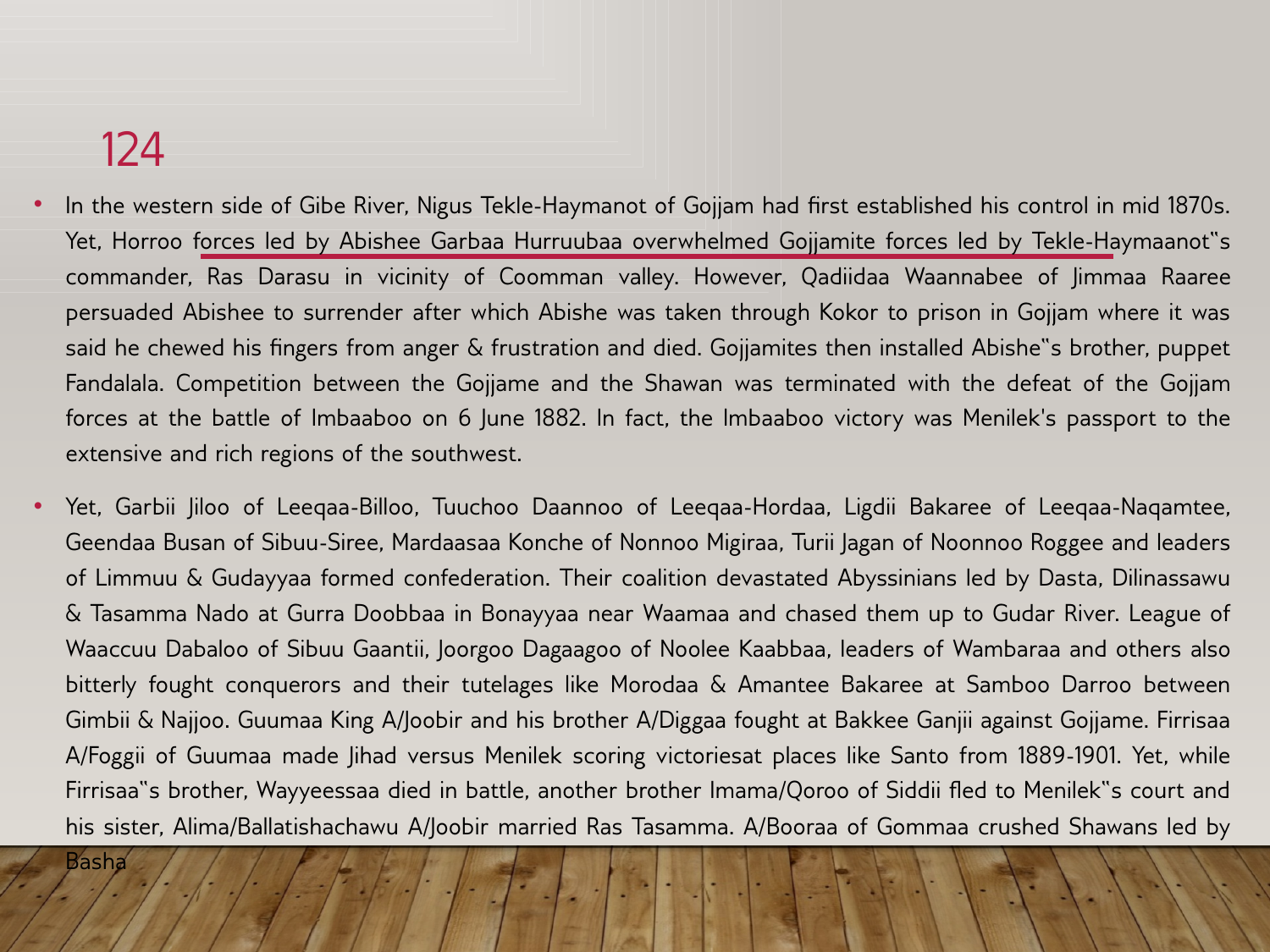

124
In the western side of Gibe River, Nigus Tekle-Haymanot of Gojjam had first established his control in mid 1870s. Yet, Horroo forces led by Abishee Garbaa Hurruubaa overwhelmed Gojjamite forces led by Tekle-Haymaanot‟s commander, Ras Darasu in vicinity of Coomman valley. However, Qadiidaa Waannabee of Jimmaa Raaree persuaded Abishee to surrender after which Abishe was taken through Kokor to prison in Gojjam where it was said he chewed his fingers from anger & frustration and died. Gojjamites then installed Abishe‟s brother, puppet Fandalala. Competition between the Gojjame and the Shawan was terminated with the defeat of the Gojjam forces at the battle of Imbaaboo on 6 June 1882. In fact, the Imbaaboo victory was Menilek's passport to the extensive and rich regions of the southwest.
Yet, Garbii Jiloo of Leeqaa-Billoo, Tuuchoo Daannoo of Leeqaa-Hordaa, Ligdii Bakaree of Leeqaa-Naqamtee, Geendaa Busan of Sibuu-Siree, Mardaasaa Konche of Nonnoo Migiraa, Turii Jagan of Noonnoo Roggee and leaders of Limmuu & Gudayyaa formed confederation. Their coalition devastated Abyssinians led by Dasta, Dilinassawu & Tasamma Nado at Gurra Doobbaa in Bonayyaa near Waamaa and chased them up to Gudar River. League of Waaccuu Dabaloo of Sibuu Gaantii, Joorgoo Dagaagoo of Noolee Kaabbaa, leaders of Wambaraa and others also bitterly fought conquerors and their tutelages like Morodaa & Amantee Bakaree at Samboo Darroo between Gimbii & Najjoo. Guumaa King A/Joobir and his brother A/Diggaa fought at Bakkee Ganjii against Gojjame. Firrisaa A/Foggii of Guumaa made Jihad versus Menilek scoring victoriesat places like Santo from 1889-1901. Yet, while Firrisaa‟s brother, Wayyeessaa died in battle, another brother Imama/Qoroo of Siddii fled to Menilek‟s court and his sister, Alima/Ballatishachawu A/Joobir married Ras Tasamma. A/Booraa of Gommaa crushed Shawans led by Basha